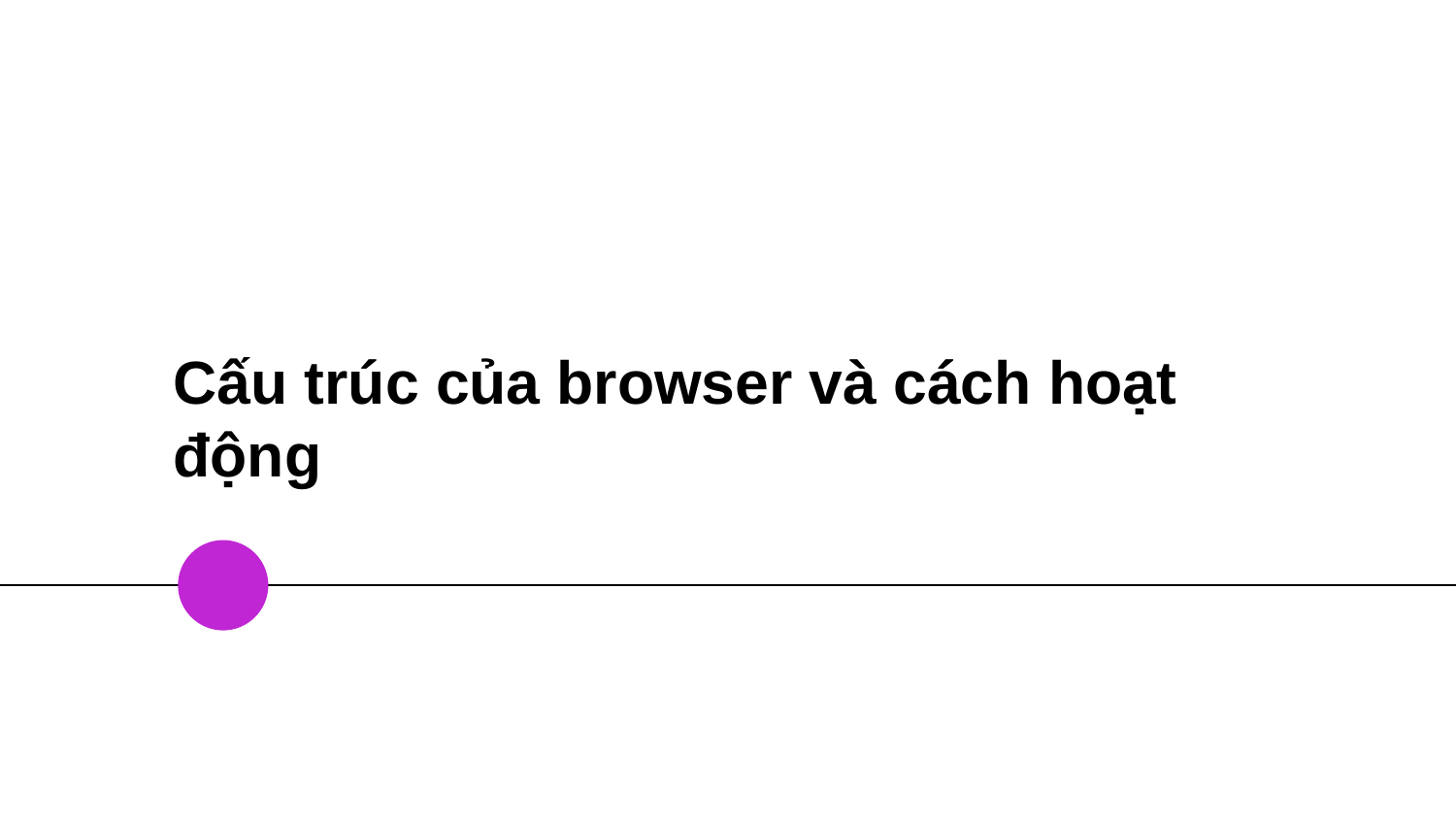

# Cấu trúc của browser và cách hoạt động